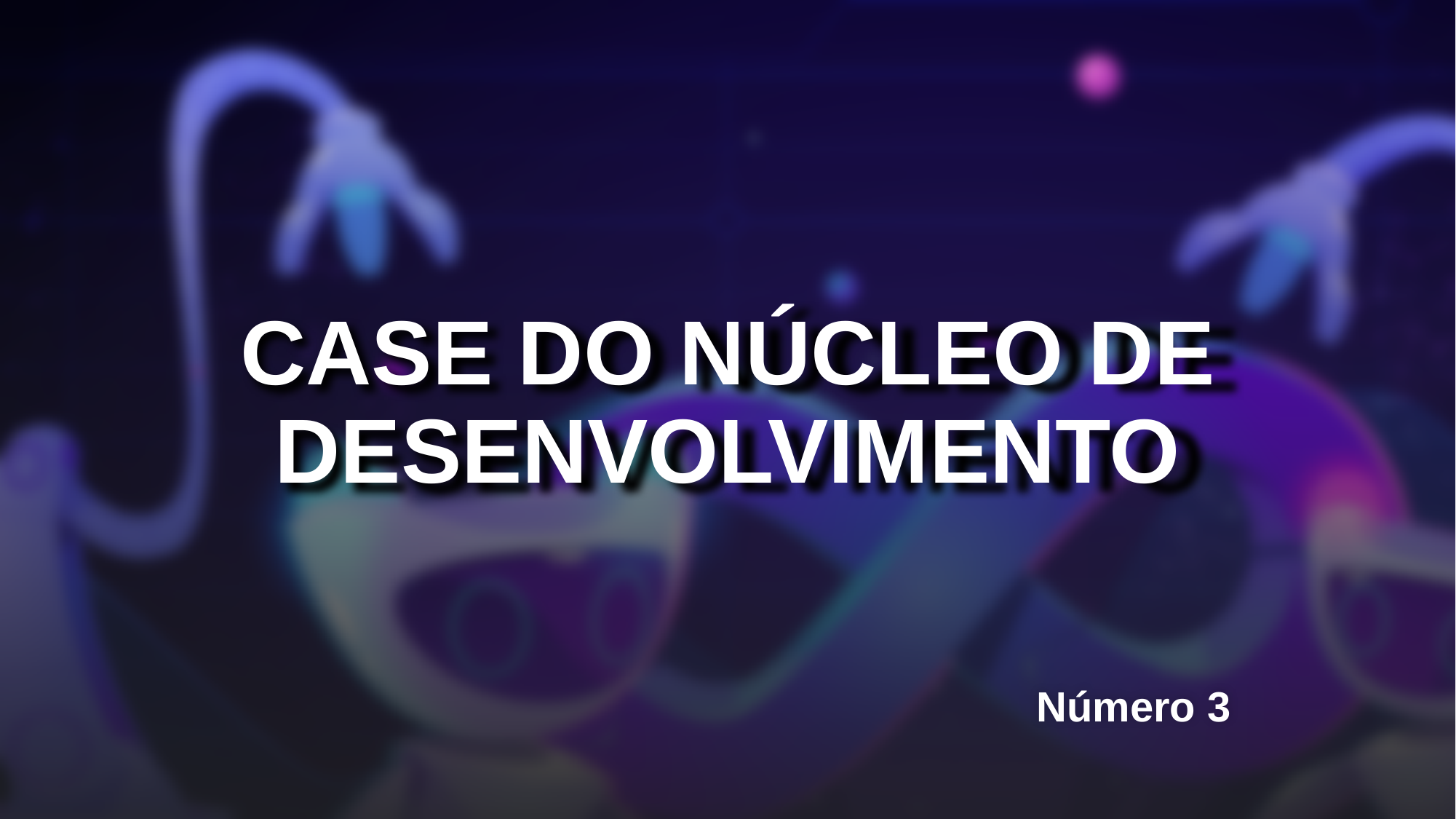

# CASE DO NÚCLEO DE DESENVOLVIMENTO
Número 3